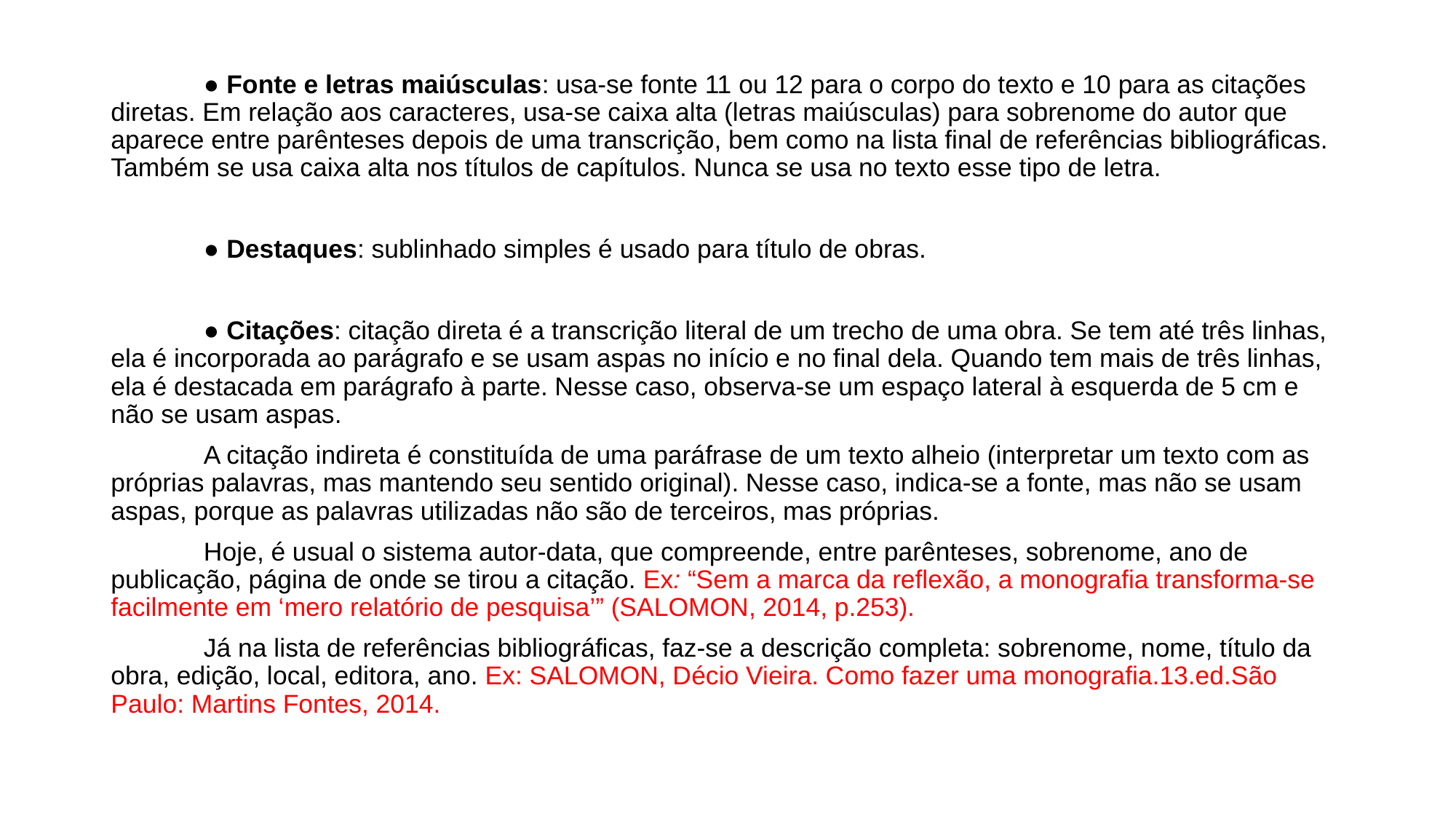

● Fonte e letras maiúsculas: usa-se fonte 11 ou 12 para o corpo do texto e 10 para as citações diretas. Em relação aos caracteres, usa-se caixa alta (letras maiúsculas) para sobrenome do autor que aparece entre parênteses depois de uma transcrição, bem como na lista final de referências bibliográficas. Também se usa caixa alta nos títulos de capítulos. Nunca se usa no texto esse tipo de letra.

	● Destaques: sublinhado simples é usado para título de obras.

	● Citações: citação direta é a transcrição literal de um trecho de uma obra. Se tem até três linhas, ela é incorporada ao parágrafo e se usam aspas no início e no final dela. Quando tem mais de três linhas, ela é destacada em parágrafo à parte. Nesse caso, observa-se um espaço lateral à esquerda de 5 cm e não se usam aspas.
	A citação indireta é constituída de uma paráfrase de um texto alheio (interpretar um texto com as próprias palavras, mas mantendo seu sentido original). Nesse caso, indica-se a fonte, mas não se usam aspas, porque as palavras utilizadas não são de terceiros, mas próprias.
	Hoje, é usual o sistema autor-data, que compreende, entre parênteses, sobrenome, ano de publicação, página de onde se tirou a citação. Ex: “Sem a marca da reflexão, a monografia transforma-se facilmente em ‘mero relatório de pesquisa’” (SALOMON, 2014, p.253).
	Já na lista de referências bibliográficas, faz-se a descrição completa: sobrenome, nome, título da obra, edição, local, editora, ano. Ex: SALOMON, Décio Vieira. Como fazer uma monografia.13.ed.São Paulo: Martins Fontes, 2014.